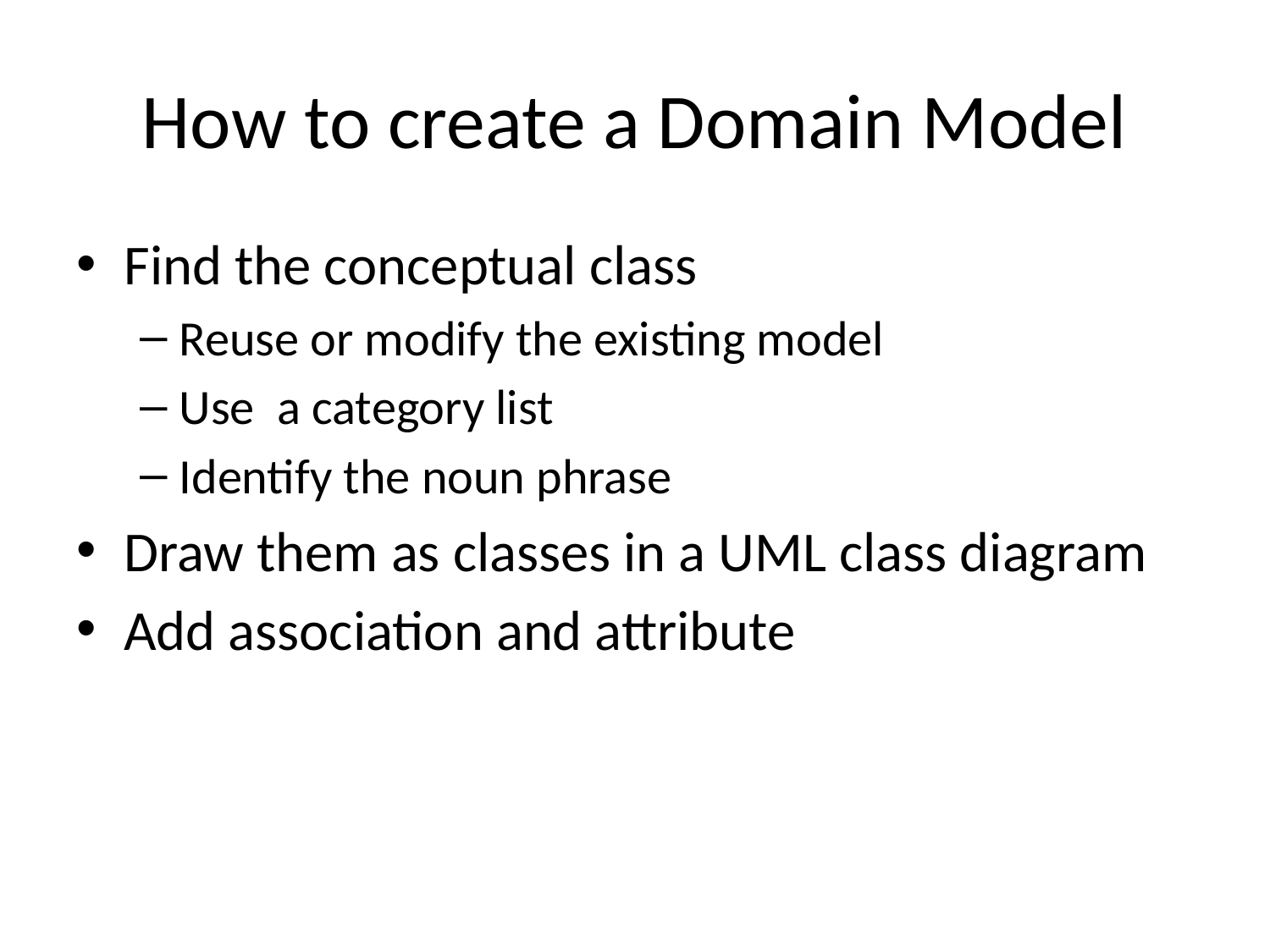

# How to create a Domain Model
Find the conceptual class
Reuse or modify the existing model
Use  a category list
Identify the noun phrase
Draw them as classes in a UML class diagram
Add association and attribute